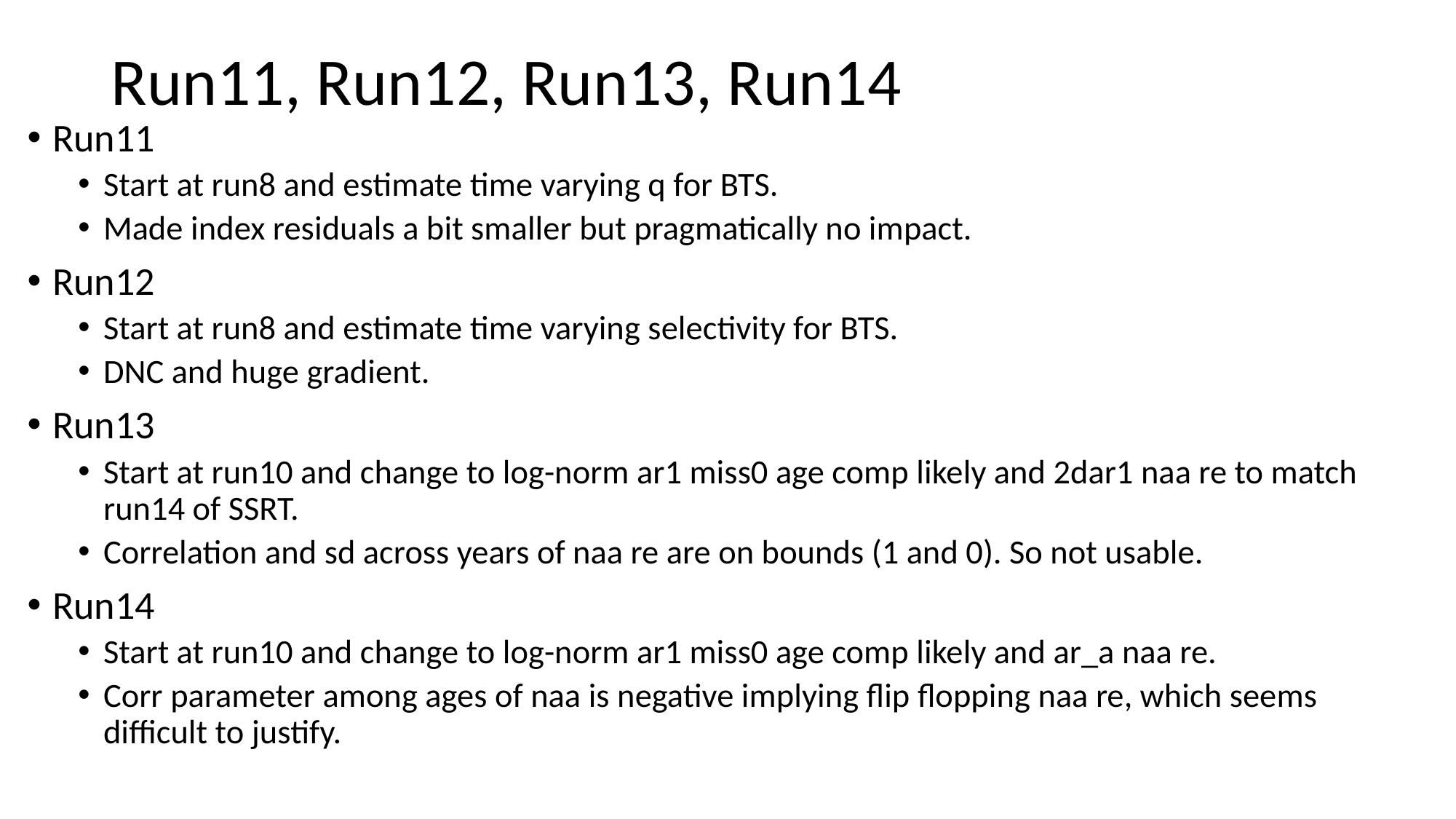

# Run11, Run12, Run13, Run14
Run11
Start at run8 and estimate time varying q for BTS.
Made index residuals a bit smaller but pragmatically no impact.
Run12
Start at run8 and estimate time varying selectivity for BTS.
DNC and huge gradient.
Run13
Start at run10 and change to log-norm ar1 miss0 age comp likely and 2dar1 naa re to match run14 of SSRT.
Correlation and sd across years of naa re are on bounds (1 and 0). So not usable.
Run14
Start at run10 and change to log-norm ar1 miss0 age comp likely and ar_a naa re.
Corr parameter among ages of naa is negative implying flip flopping naa re, which seems difficult to justify.